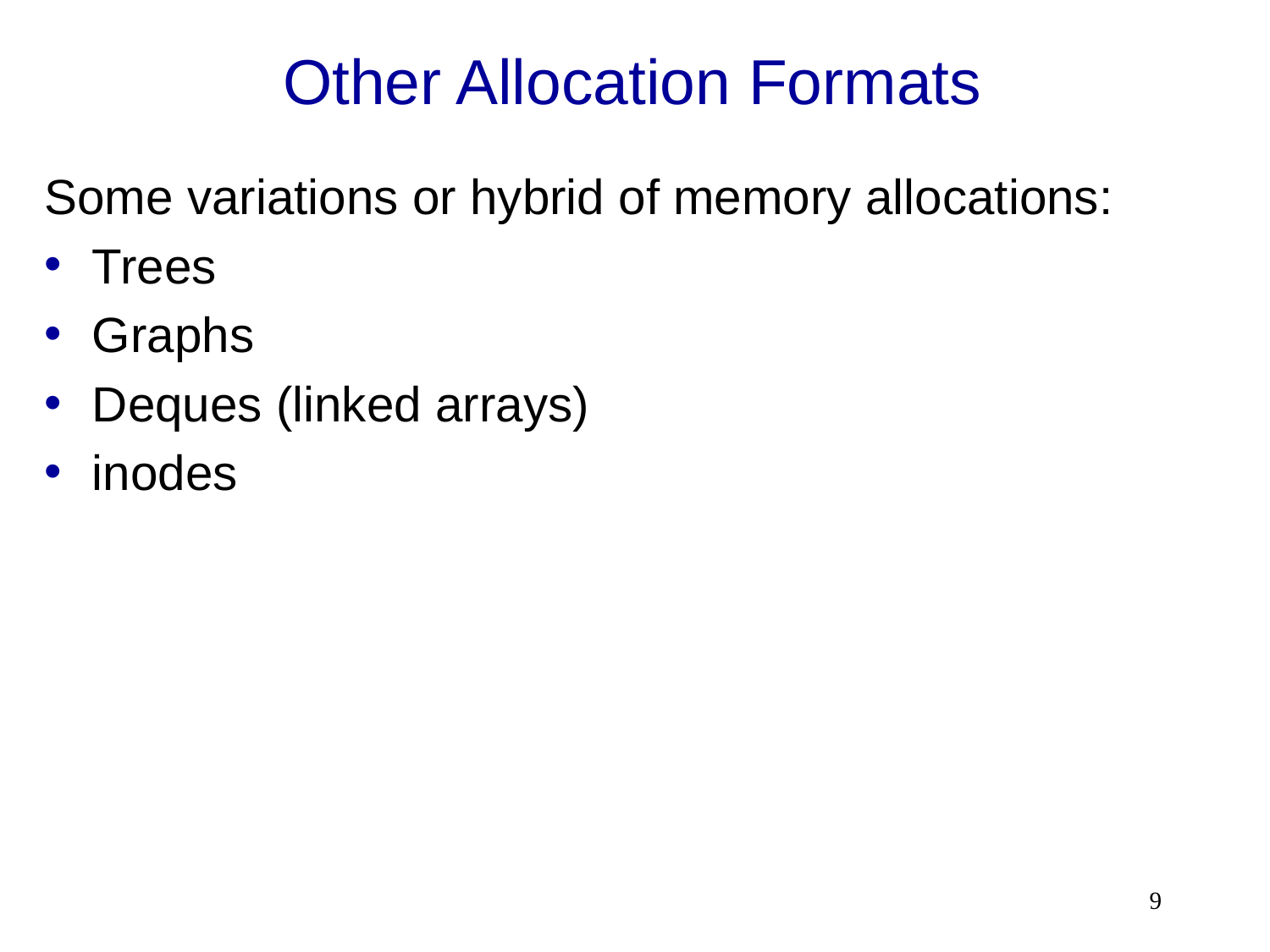

# Other Allocation Formats
Some variations or hybrid of memory allocations:
Trees
Graphs
Deques (linked arrays)
inodes
9